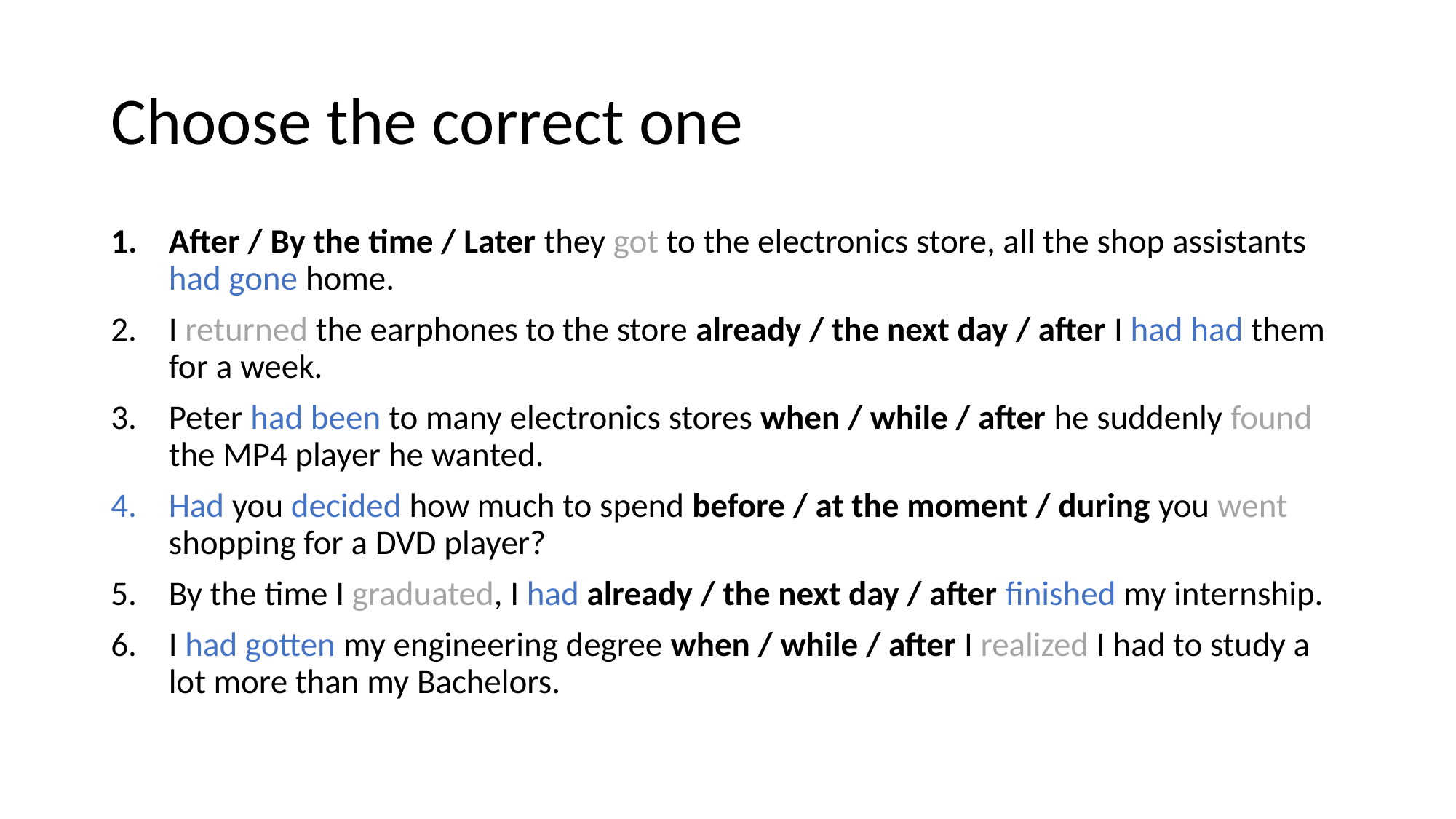

# Choose the correct one
After / By the time / Later they got to the electronics store, all the shop assistants had gone home.
I returned the earphones to the store already / the next day / after I had had them for a week.
Peter had been to many electronics stores when / while / after he suddenly found the MP4 player he wanted.
Had you decided how much to spend before / at the moment / during you went shopping for a DVD player?
By the time I graduated, I had already / the next day / after finished my internship.
I had gotten my engineering degree when / while / after I realized I had to study a lot more than my Bachelors.